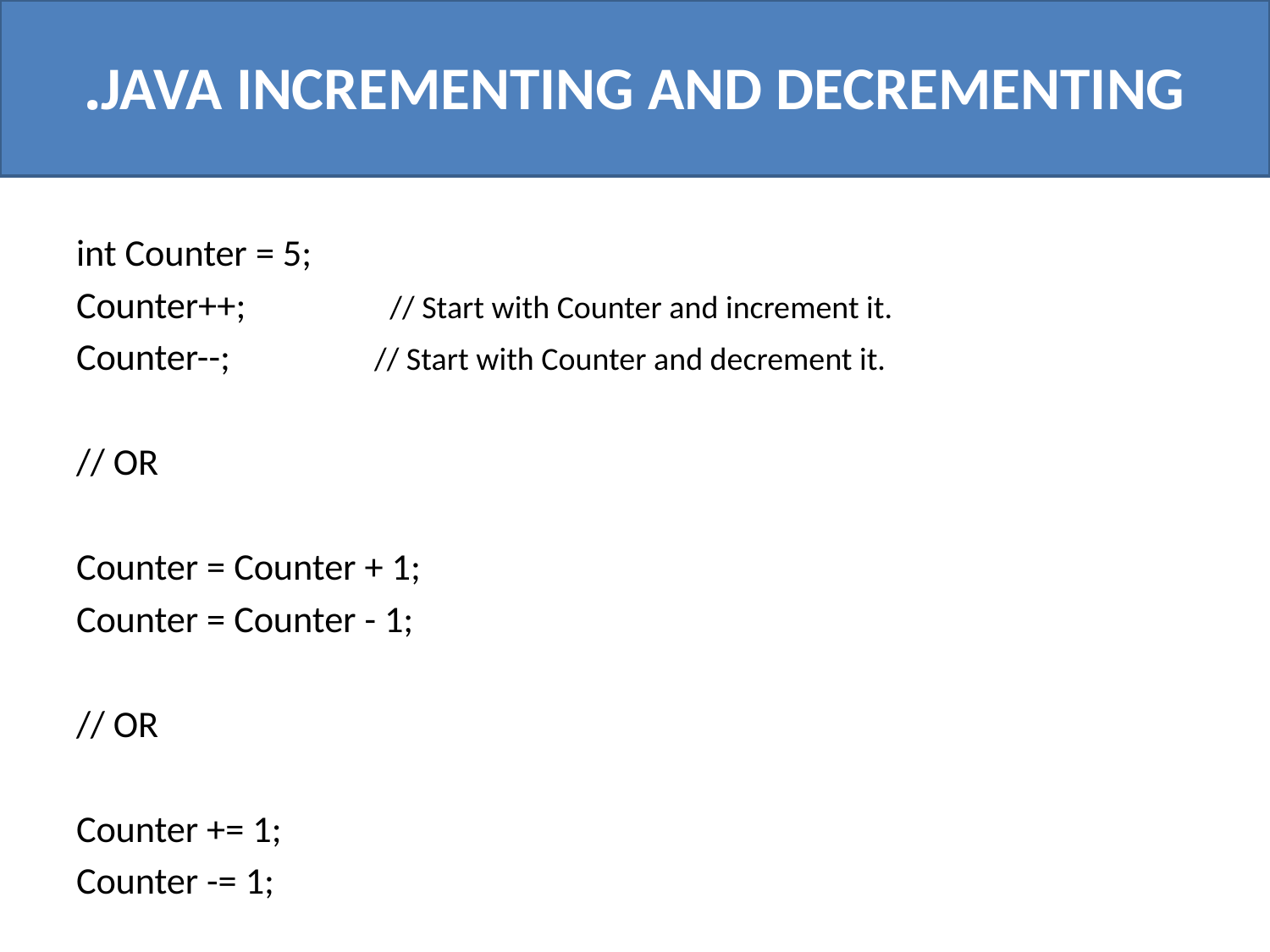

# Java Incrementing and Decrementing.
int Counter = 5;
Counter++;                 // Start with Counter and increment it.
Counter--;                 // Start with Counter and decrement it.

// OR

Counter = Counter + 1;
Counter = Counter - 1;

// OR

Counter += 1;
Counter -= 1;